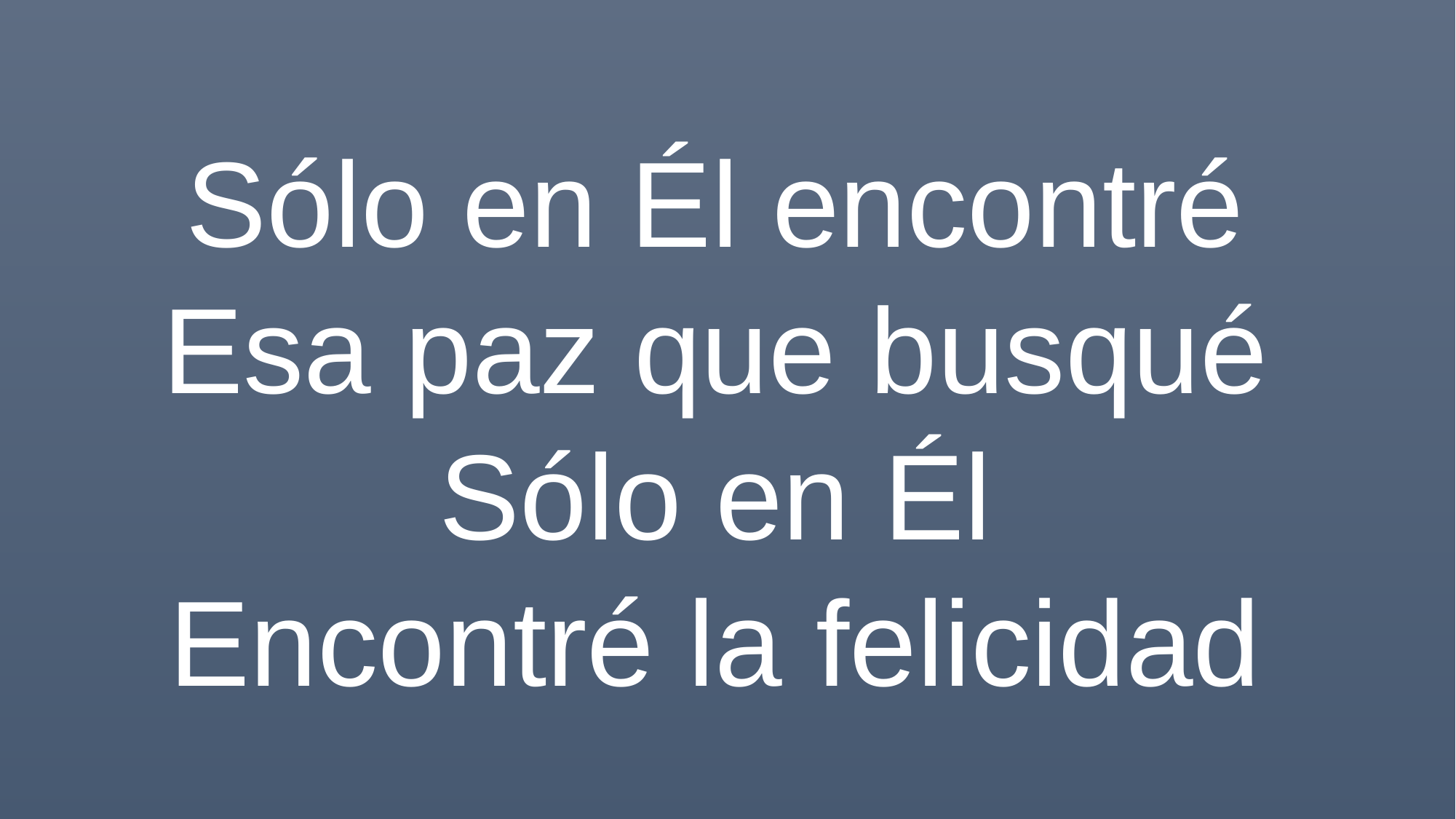

Sólo en Él encontré
Esa paz que busqué
Sólo en Él
Encontré la felicidad